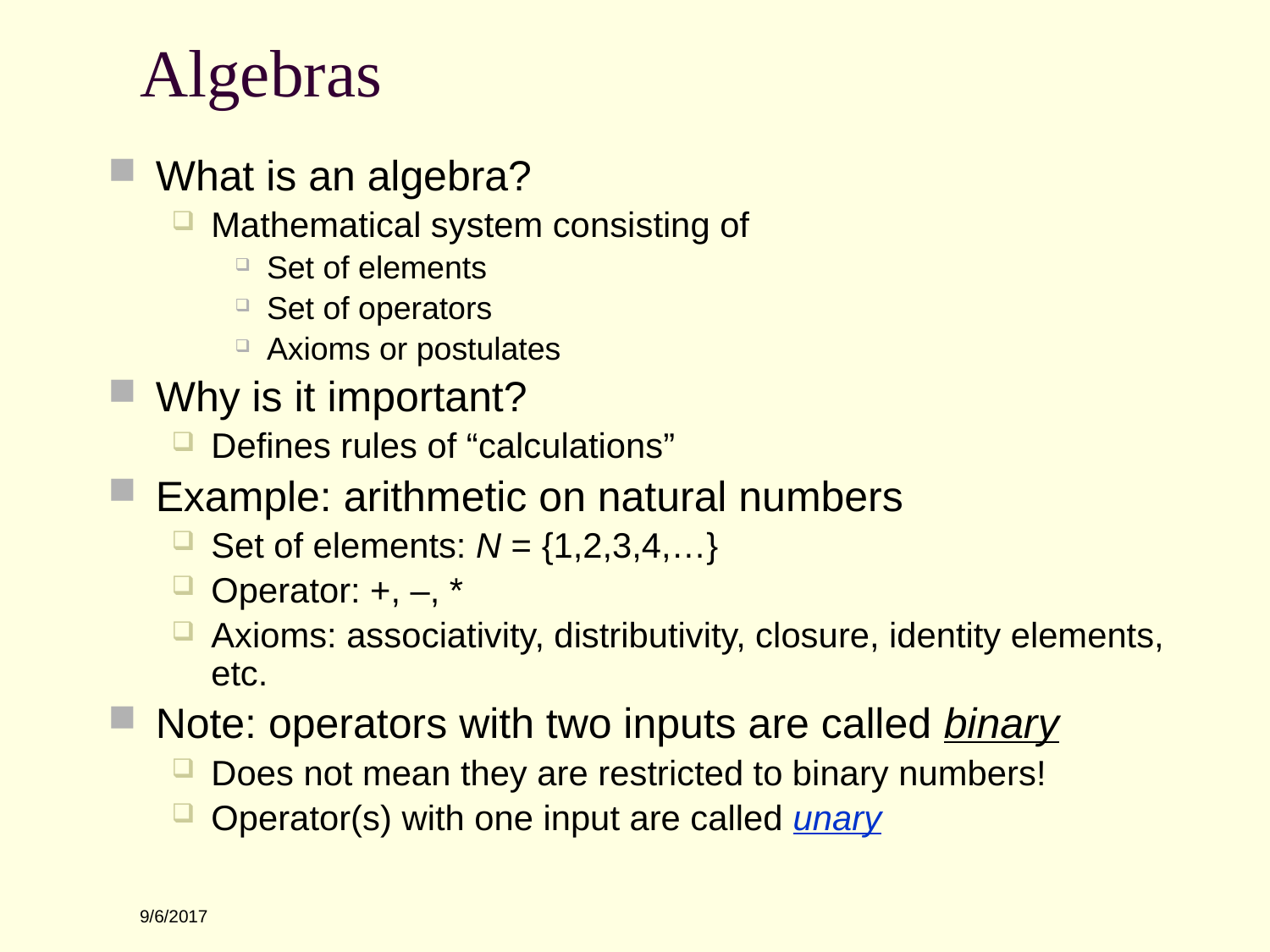

# Algebras
What is an algebra?
Mathematical system consisting of
Set of elements
Set of operators
Axioms or postulates
Why is it important?
Defines rules of “calculations”
Example: arithmetic on natural numbers
Set of elements: N = {1,2,3,4,…}
Operator: +, –, *
Axioms: associativity, distributivity, closure, identity elements, etc.
Note: operators with two inputs are called binary
Does not mean they are restricted to binary numbers!
Operator(s) with one input are called unary
9/6/2017
2